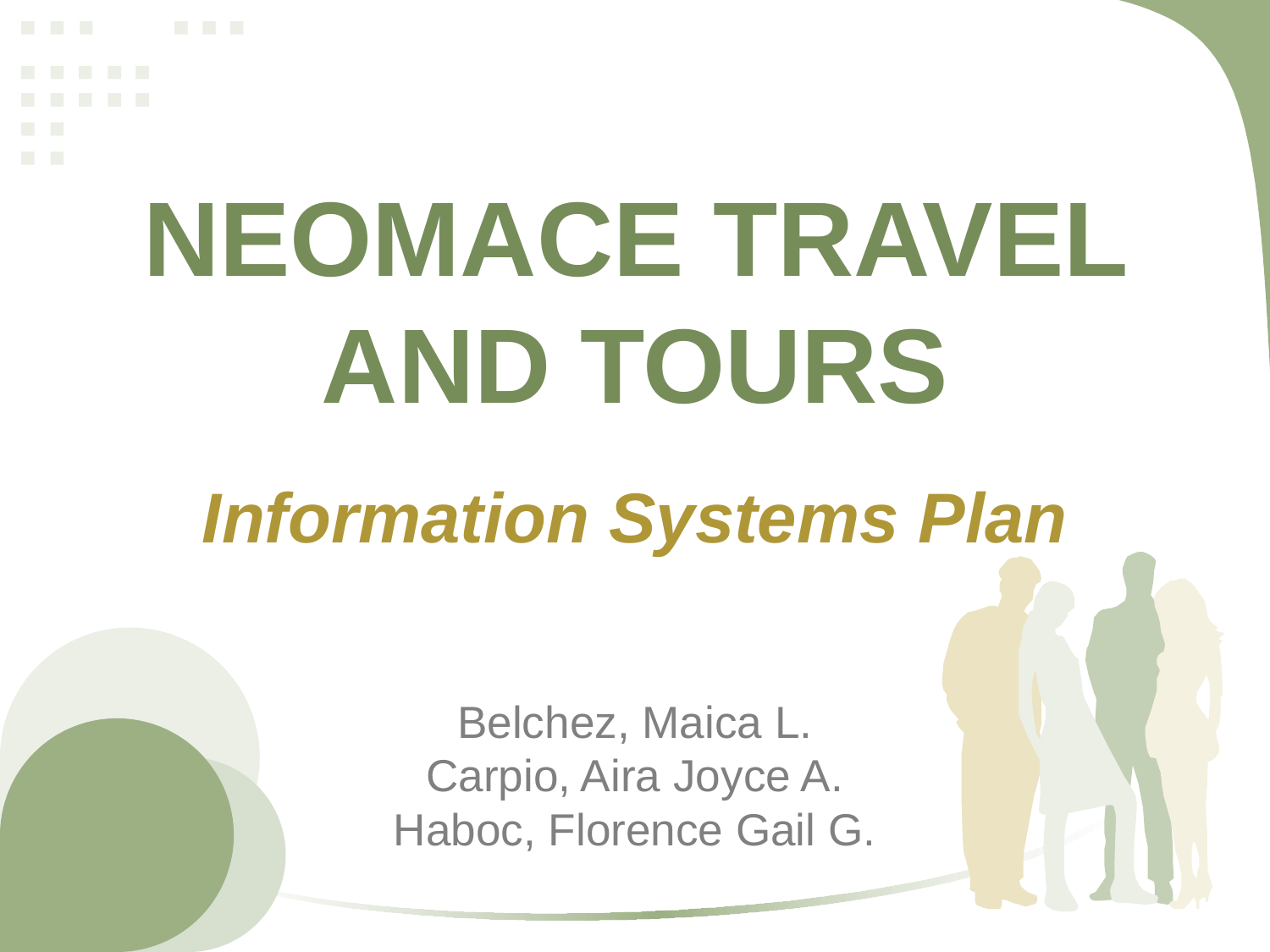

# NEOMACE TRAVEL AND TOURS
Information Systems Plan
Belchez, Maica L.
Carpio, Aira Joyce A.
Haboc, Florence Gail G.